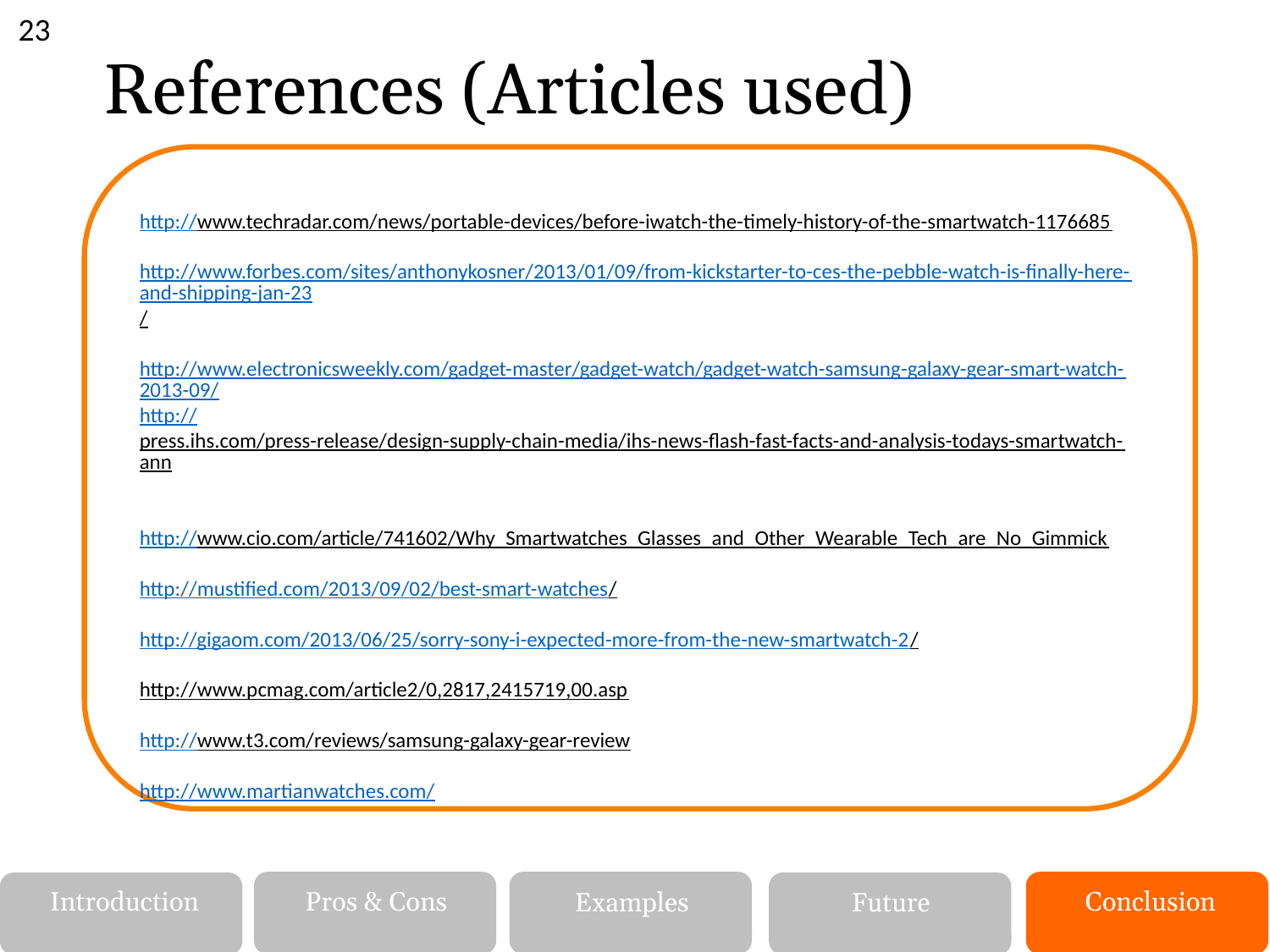

23

References (Articles used)

http://www.techradar.com/news/portable-devices/before-iwatch-the-timely-history-of-the-smartwatch-1176685
http://www.forbes.com/sites/anthonykosner/2013/01/09/from-kickstarter-to-ces-the-pebble-watch-is-finally-here-and-shipping-jan-23/
http://www.electronicsweekly.com/gadget-master/gadget-watch/gadget-watch-samsung-galaxy-gear-smart-watch-2013-09/
http://press.ihs.com/press-release/design-supply-chain-media/ihs-news-flash-fast-facts-and-analysis-todays-smartwatch-ann
http://www.cio.com/article/741602/Why_Smartwatches_Glasses_and_Other_Wearable_Tech_are_No_Gimmick
http://mustified.com/2013/09/02/best-smart-watches/
http://gigaom.com/2013/06/25/sorry-sony-i-expected-more-from-the-new-smartwatch-2/
http://www.pcmag.com/article2/0,2817,2415719,00.asp
http://www.t3.com/reviews/samsung-galaxy-gear-review
http://www.martianwatches.com/

Conclusion
Introduction
Pros & Cons
Future
Examples
Alternatives
Recommendation